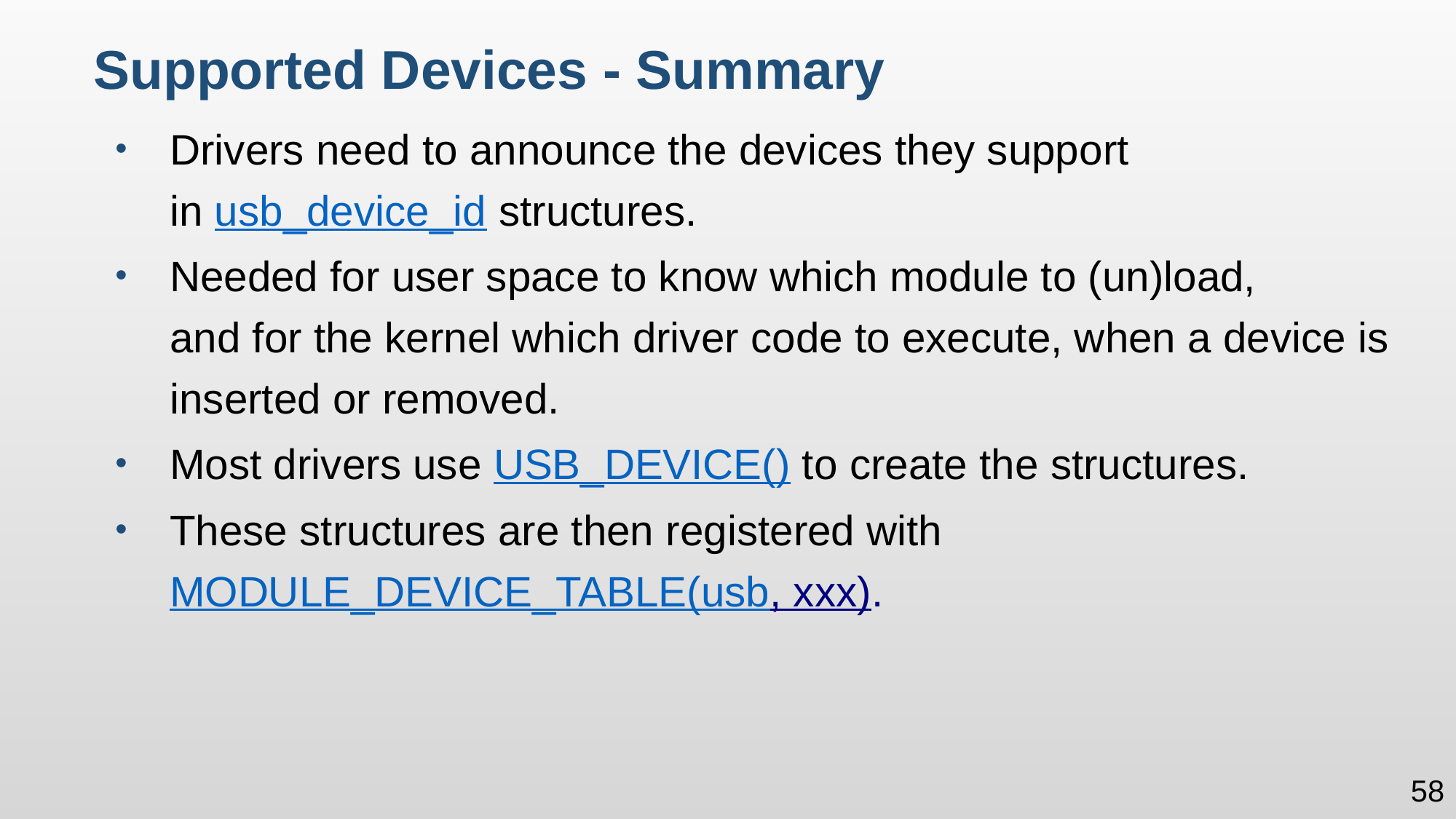

Supported Devices - Summary
Drivers need to announce the devices they support
in usb_device_id structures.
Needed for user space to know which module to (un)load,
and for the kernel which driver code to execute, when a device is inserted or removed.
Most drivers use USB_DEVICE() to create the structures.
These structures are then registered with MODULE_DEVICE_TABLE(usb, xxx).

58